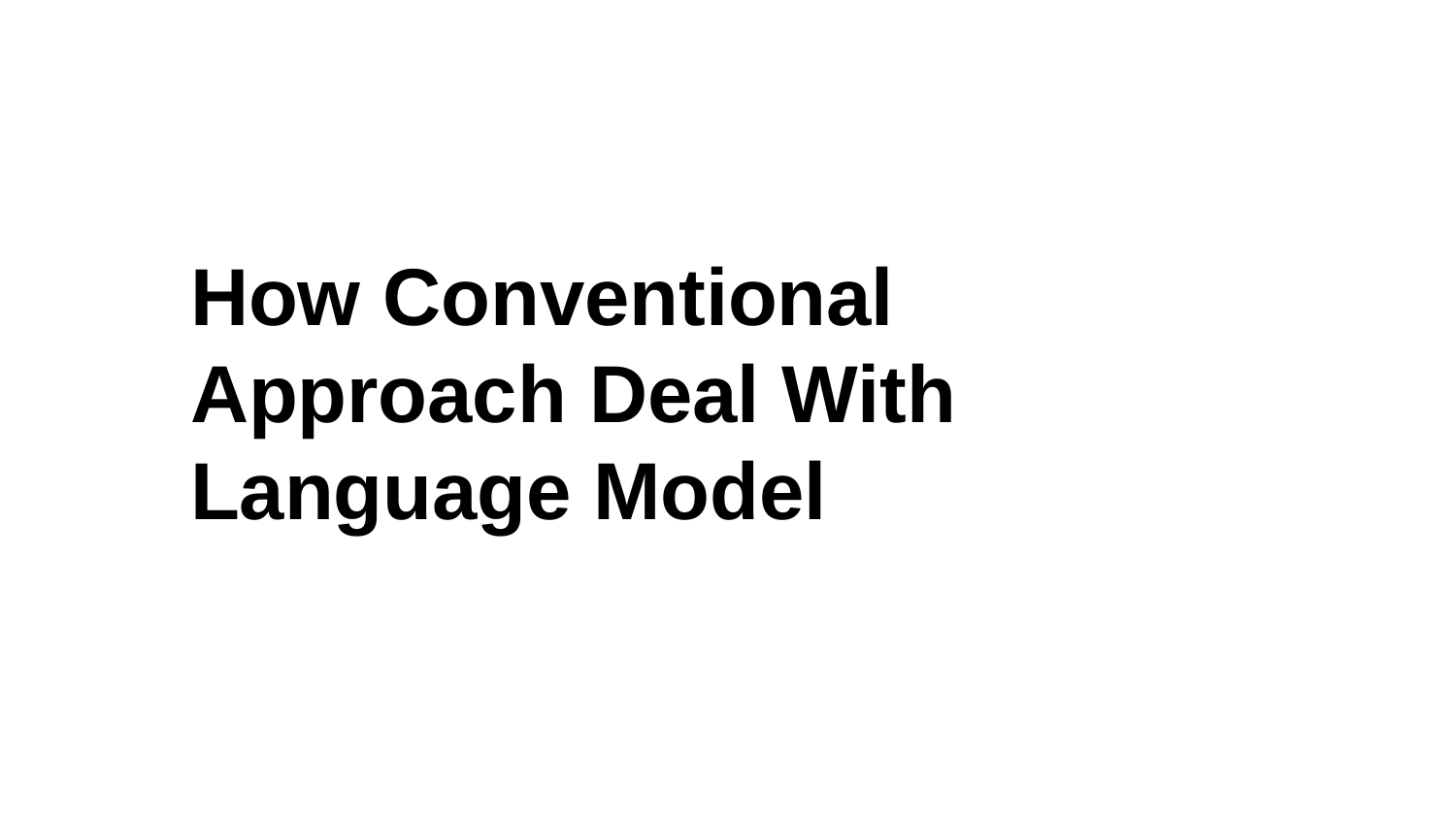

How Conventional Approach Deal With Language Model